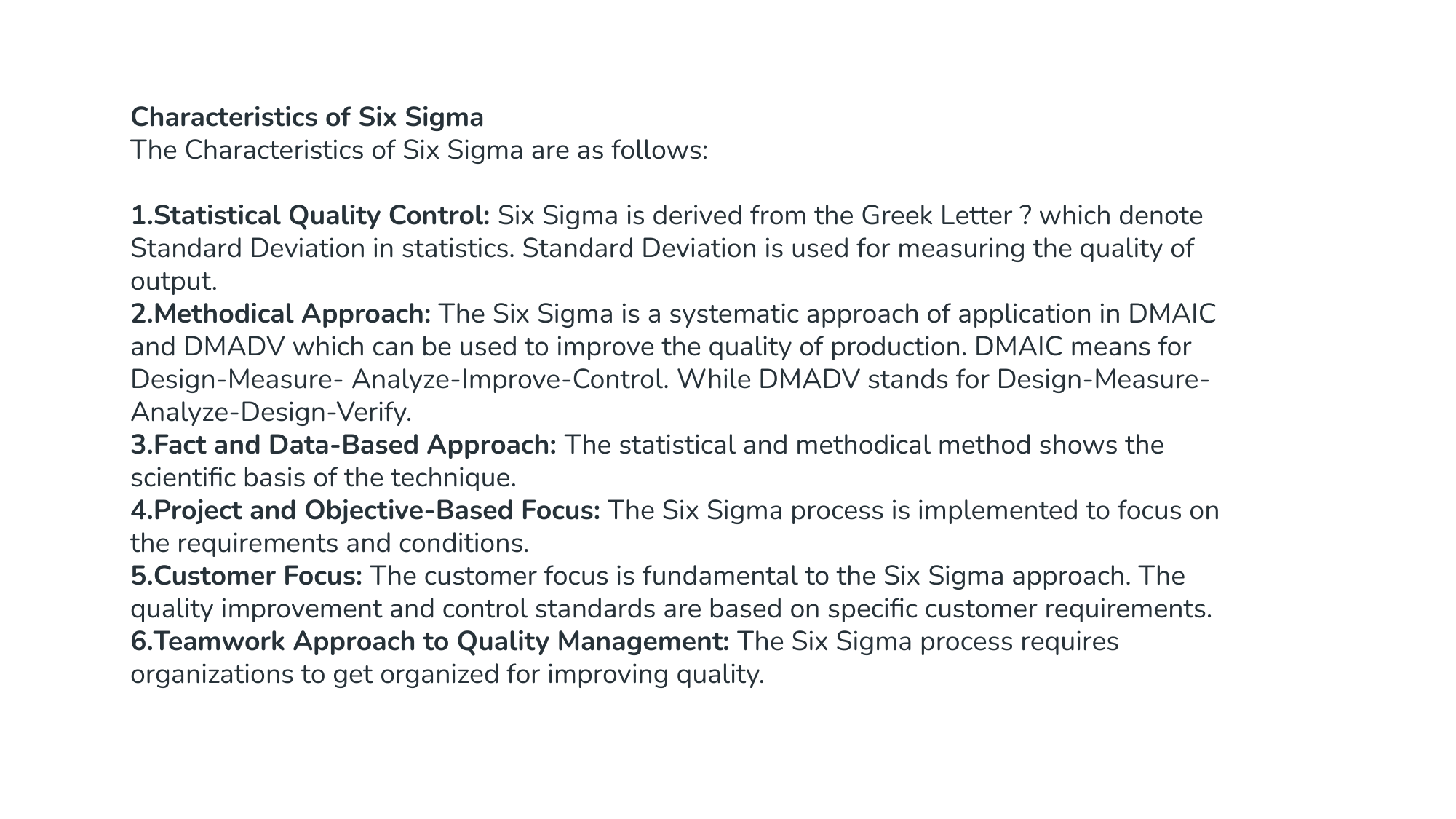

Characteristics of Six Sigma
The Characteristics of Six Sigma are as follows:

Statistical Quality Control: Six Sigma is derived from the Greek Letter ? which denote Standard Deviation in statistics. Standard Deviation is used for measuring the quality of output.
Methodical Approach: The Six Sigma is a systematic approach of application in DMAIC and DMADV which can be used to improve the quality of production. DMAIC means for Design-Measure- Analyze-Improve-Control. While DMADV stands for Design-Measure-Analyze-Design-Verify.
Fact and Data-Based Approach: The statistical and methodical method shows the scientific basis of the technique.
Project and Objective-Based Focus: The Six Sigma process is implemented to focus on the requirements and conditions.
Customer Focus: The customer focus is fundamental to the Six Sigma approach. The quality improvement and control standards are based on specific customer requirements.
Teamwork Approach to Quality Management: The Six Sigma process requires organizations to get organized for improving quality.